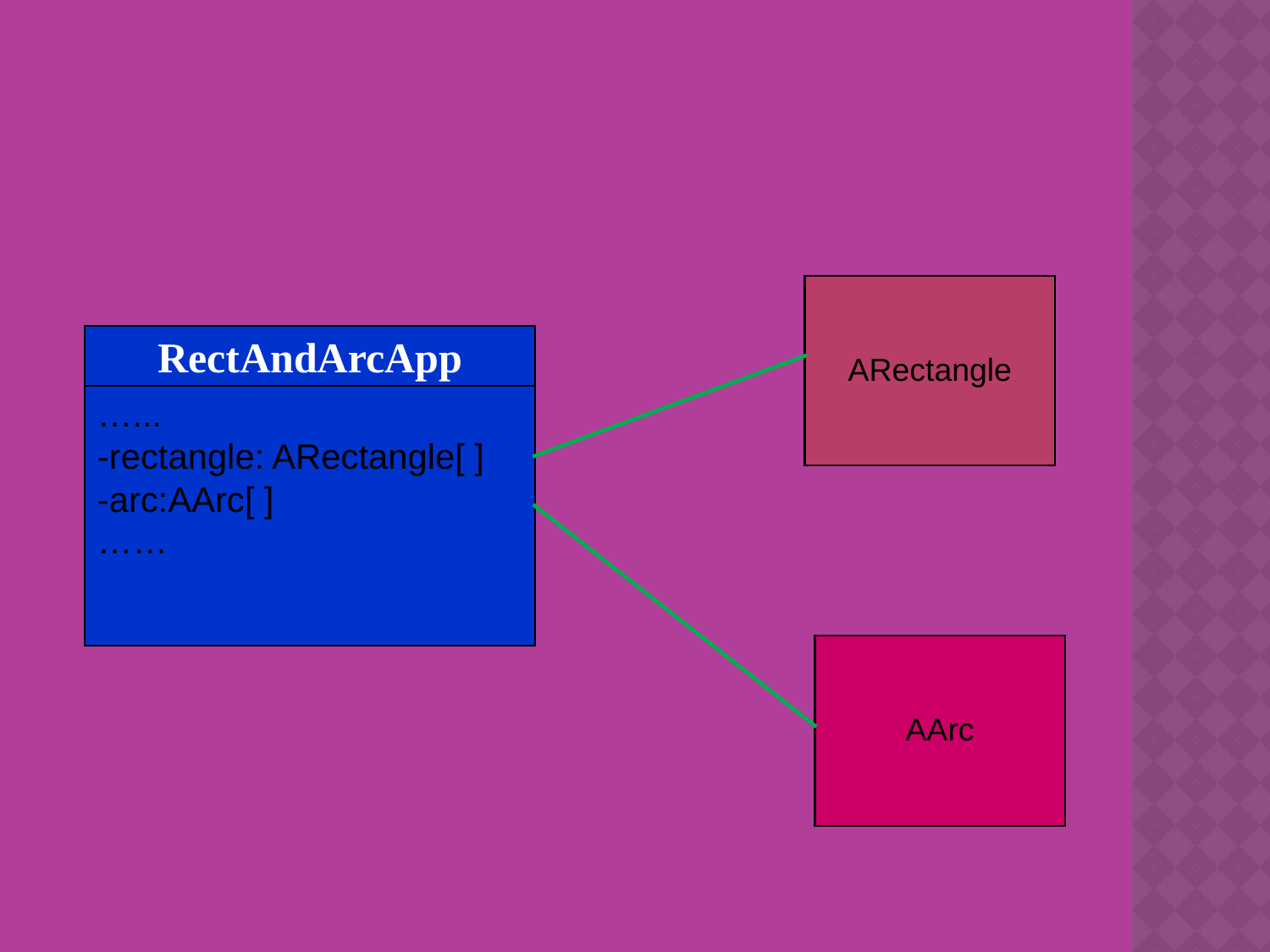

ARectangle
RectAndArcApp

…...
-rectangle: ARectangle[ ]
-arc:AArc[ ]
……

AArc